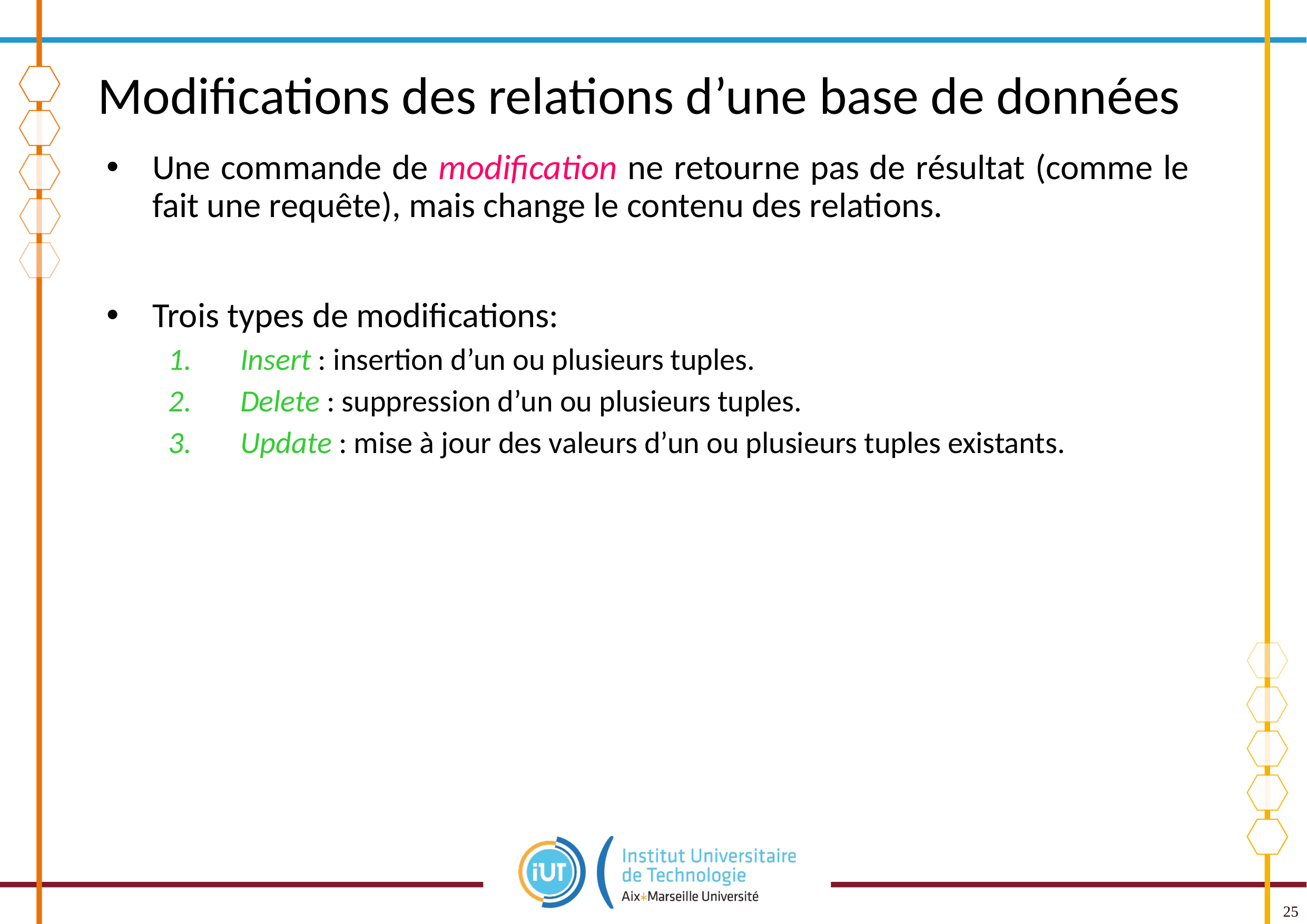

# Modifications des relations d’une base de données
Une commande de modification ne retourne pas de résultat (comme le fait une requête), mais change le contenu des relations.

Trois types de modifications:
Insert : insertion d’un ou plusieurs tuples.
Delete : suppression d’un ou plusieurs tuples.
Update : mise à jour des valeurs d’un ou plusieurs tuples existants.
25